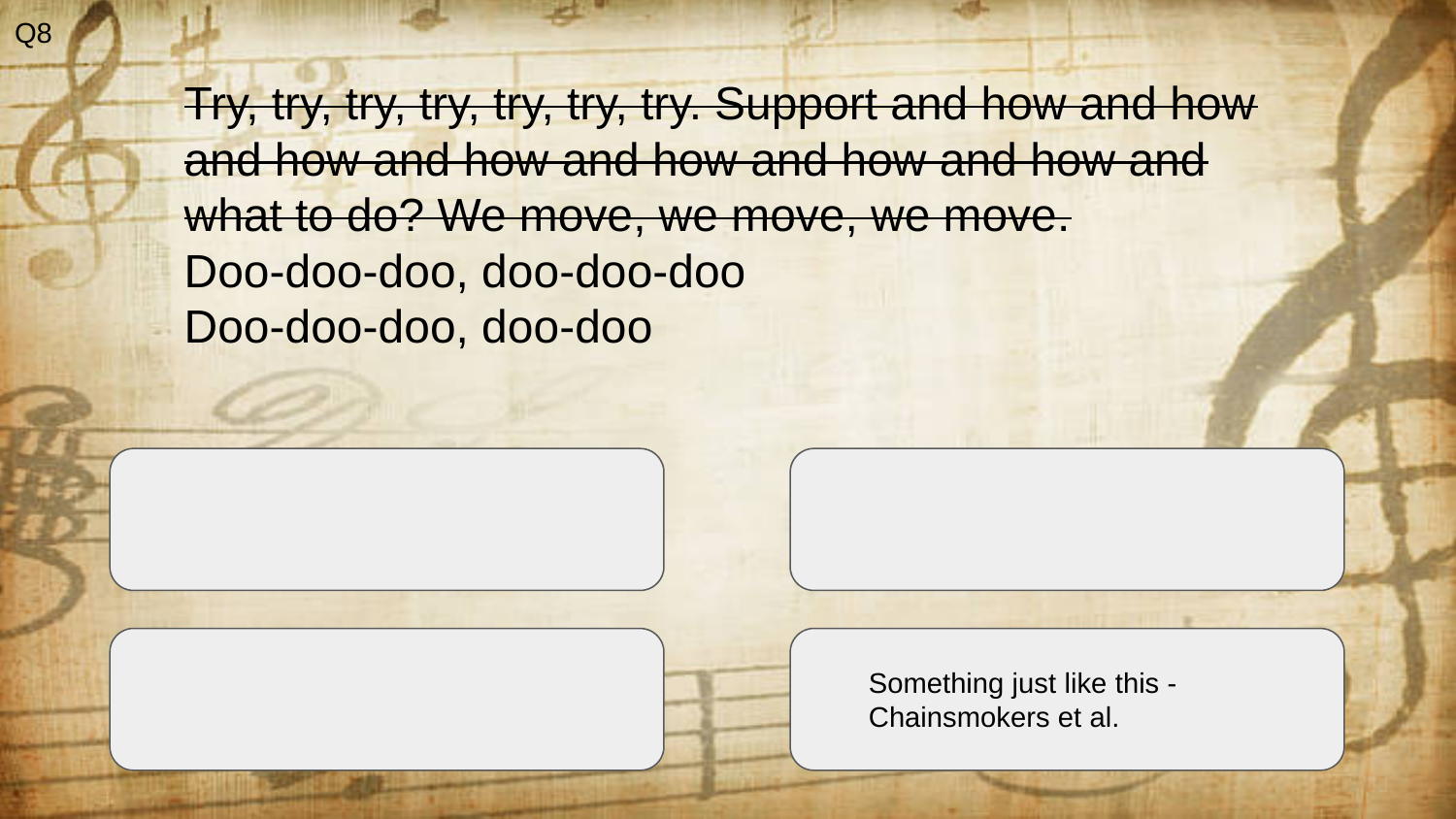

Q8
Try, try, try, try, try, try, try. Support and how and how and how and how and how and how and how and what to do? We move, we move, we move.
Doo-doo-doo, doo-doo-doo
Doo-doo-doo, doo-doo

Something just like this - Chainsmokers et al.